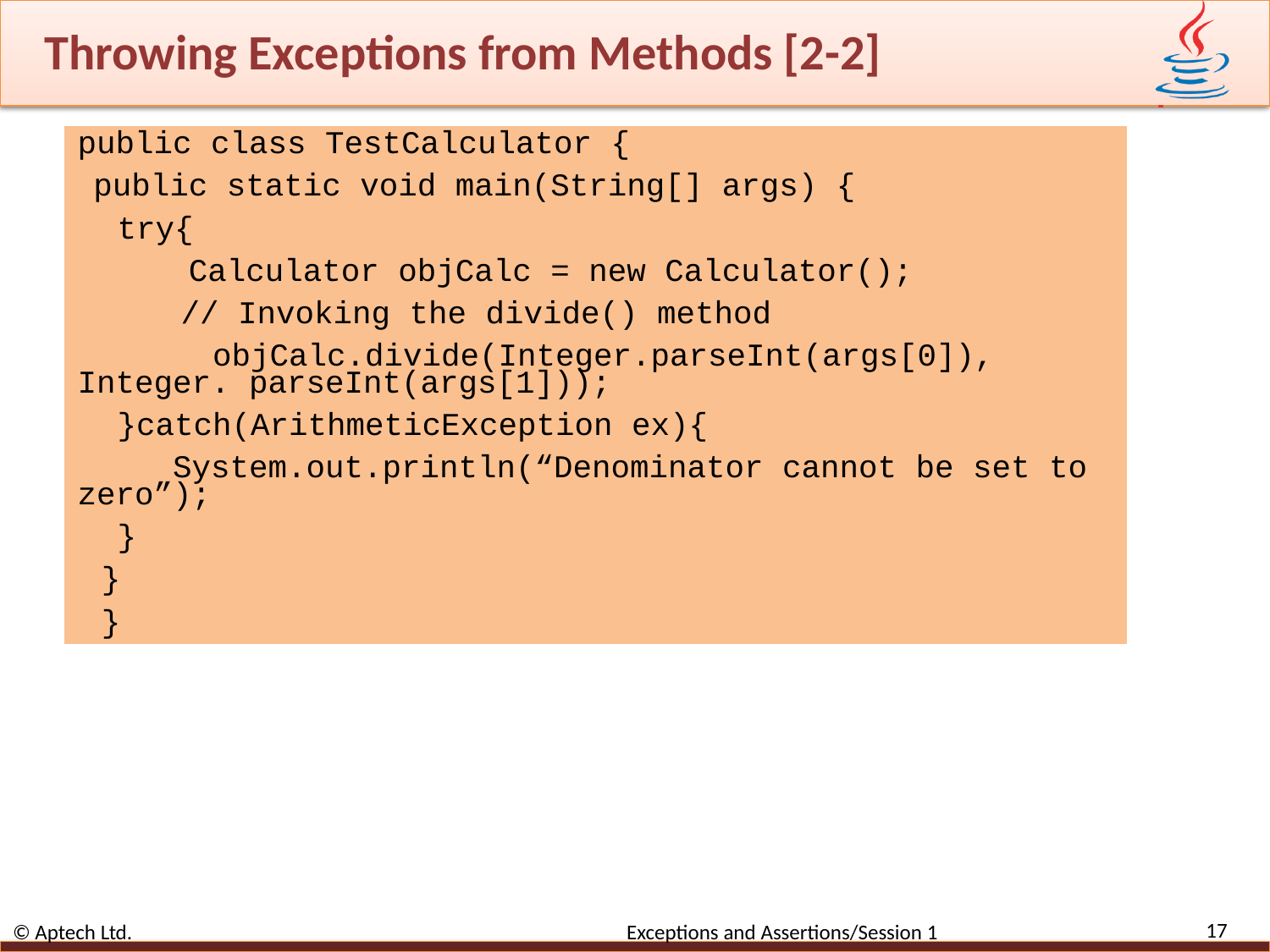

# Throwing Exceptions from Methods [2-2]
public class TestCalculator {
public static void main(String[] args) {
try{
Calculator objCalc = new Calculator();
// Invoking the divide() method
objCalc.divide(Integer.parseInt(args[0]), Integer. parseInt(args[1]));
}catch(ArithmeticException ex){
System.out.println(“Denominator cannot be set to zero”);
}
}
}

17
© Aptech Ltd.                                                                                                      Exceptions and Assertions/Session 1